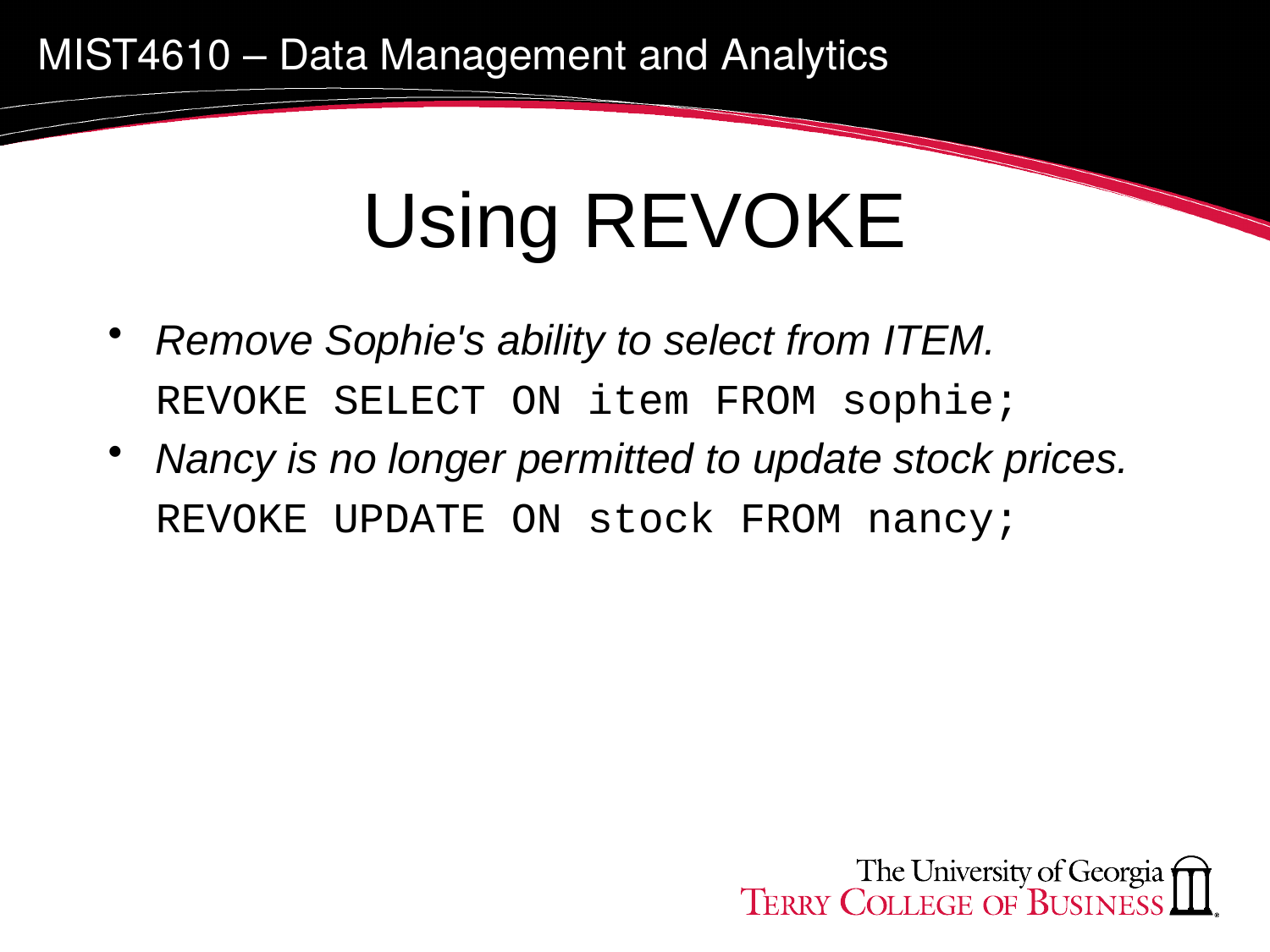

# Using REVOKE
Remove Sophie's ability to select from ITEM.
	REVOKE SELECT ON item FROM sophie;
Nancy is no longer permitted to update stock prices.
	REVOKE UPDATE ON stock FROM nancy;